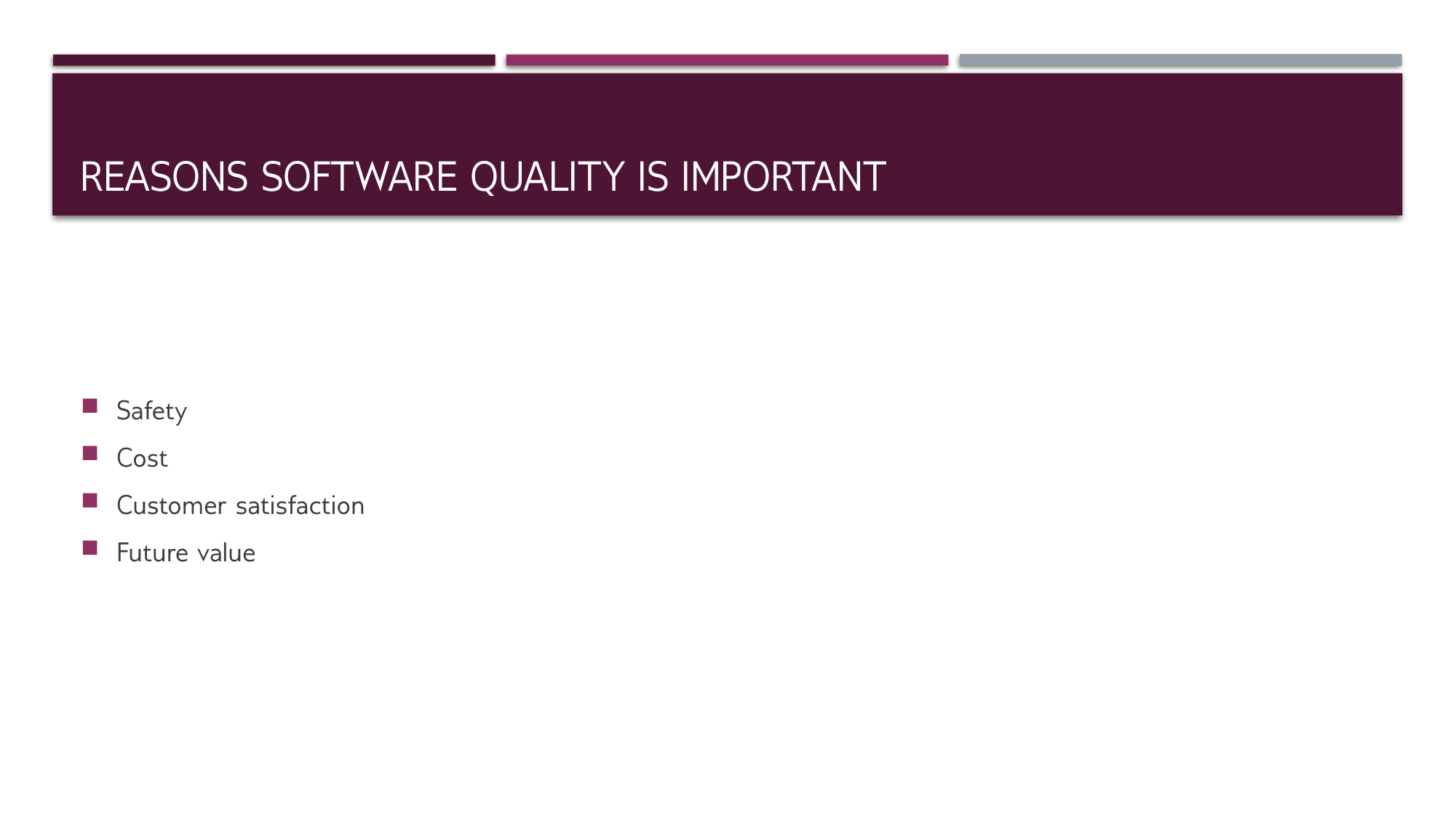

# Reasons Software Quality is Important
Safety
Cost
Customer satisfaction
Future value